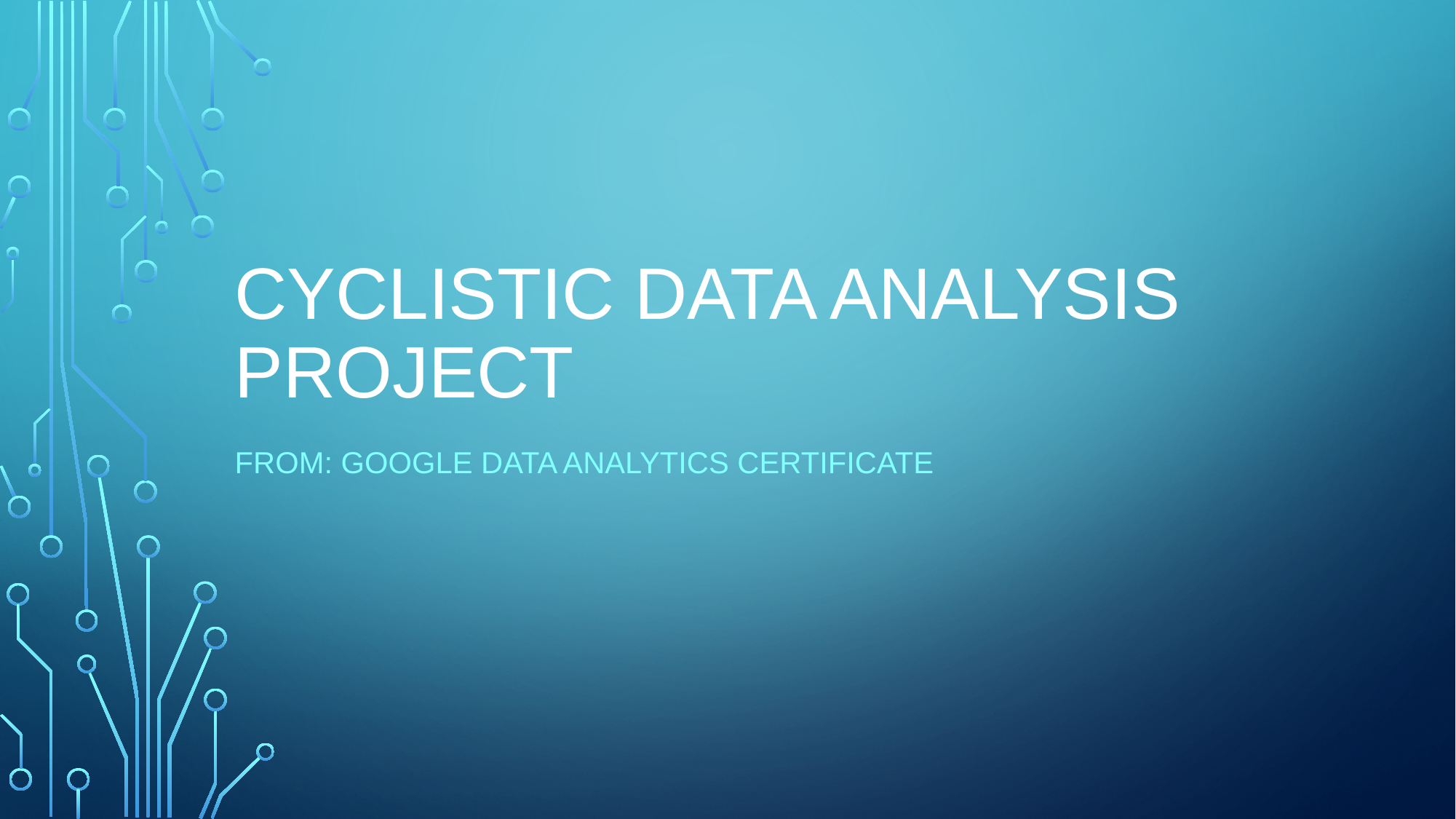

# Cyclistic Data Analysis Project
From: Google Data Analytics Certificate